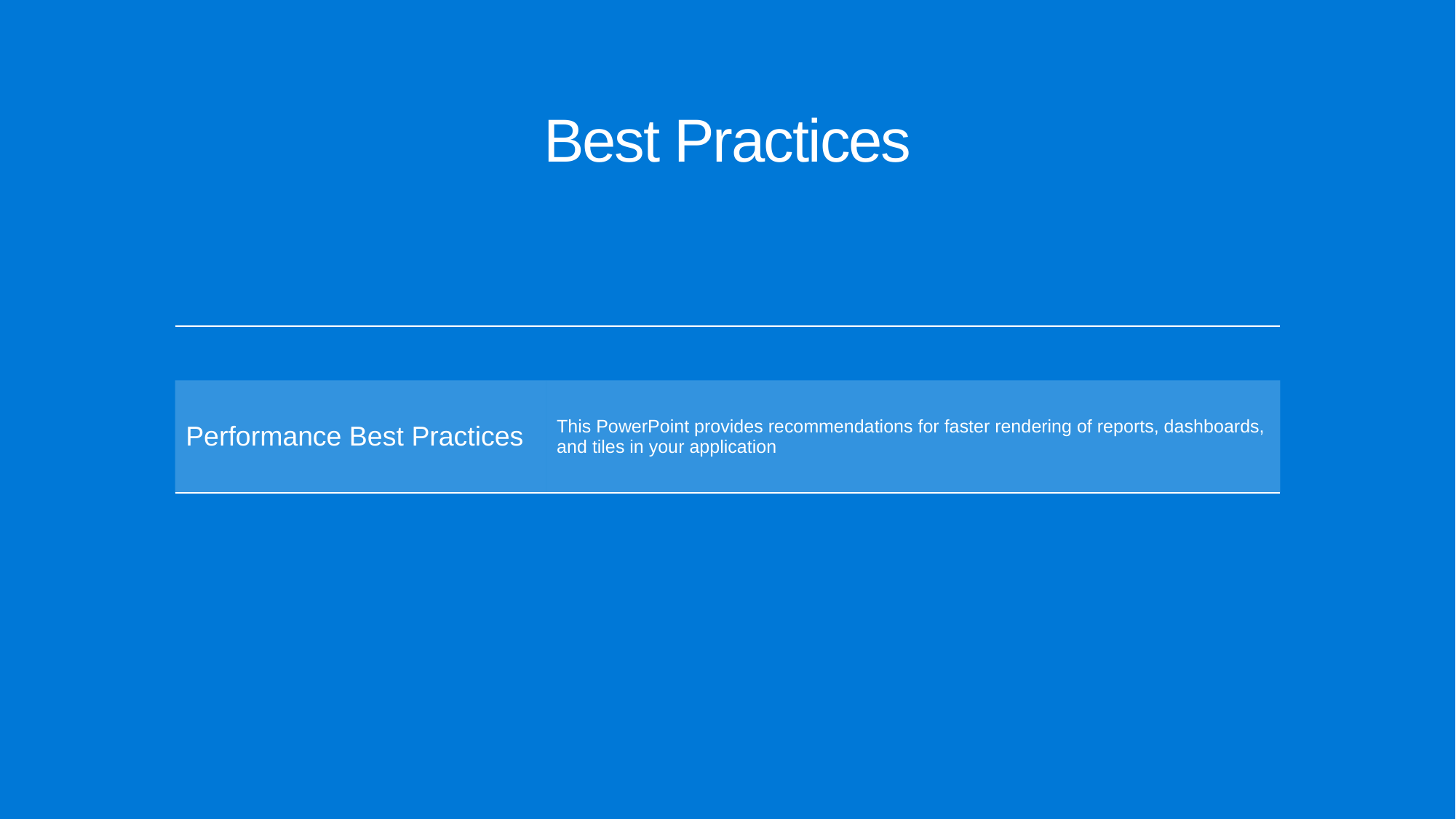

# Best Practices
|  |  |
| --- | --- |
| Performance Best Practices | This PowerPoint provides recommendations for faster rendering of reports, dashboards, and tiles in your application |